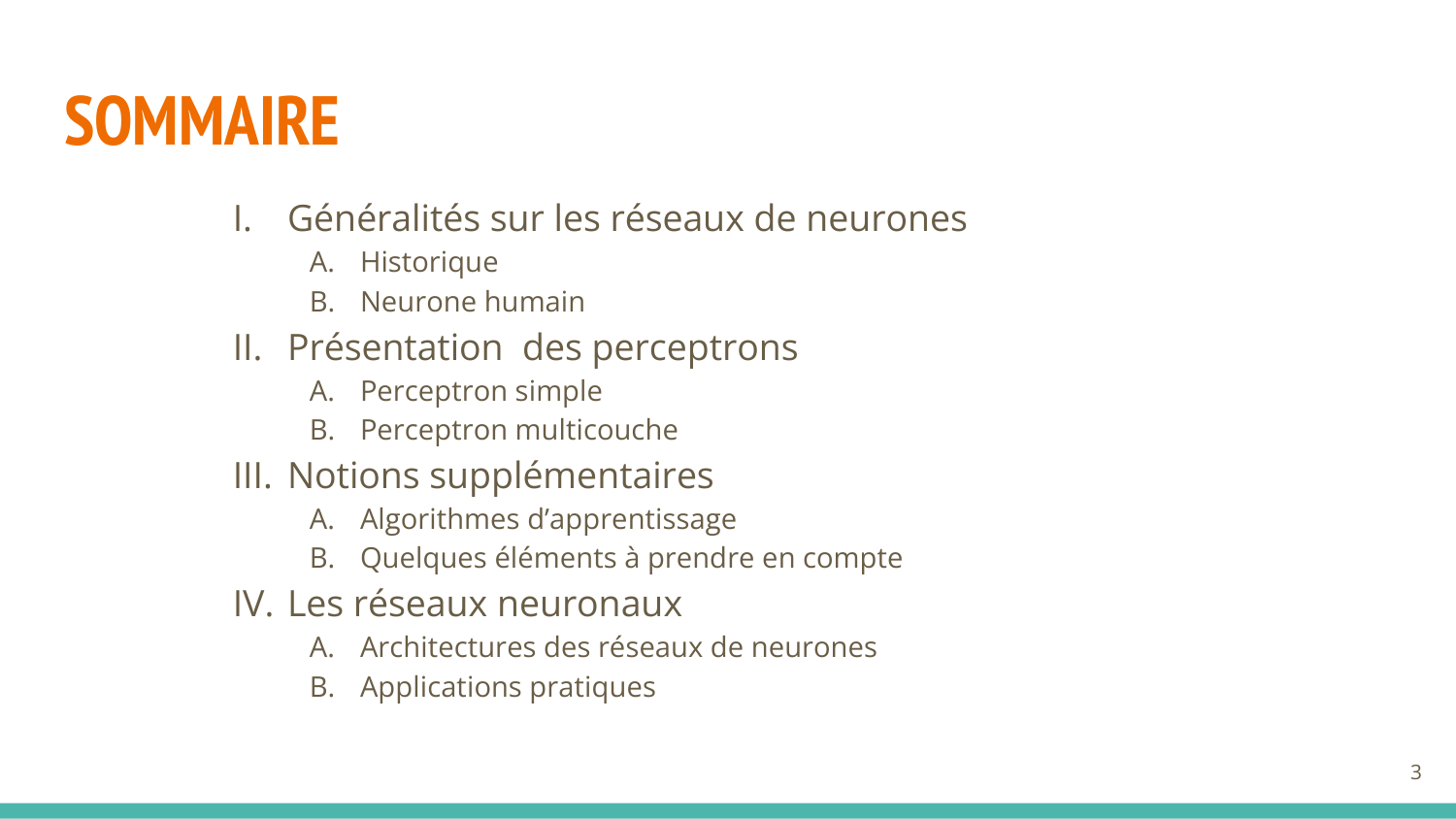

# SOMMAIRE
Généralités sur les réseaux de neurones
Historique
Neurone humain
Présentation  des perceptrons
Perceptron simple
Perceptron multicouche
Notions supplémentaires
Algorithmes d’apprentissage
Quelques éléments à prendre en compte
Les réseaux neuronaux
Architectures des réseaux de neurones
Applications pratiques
3